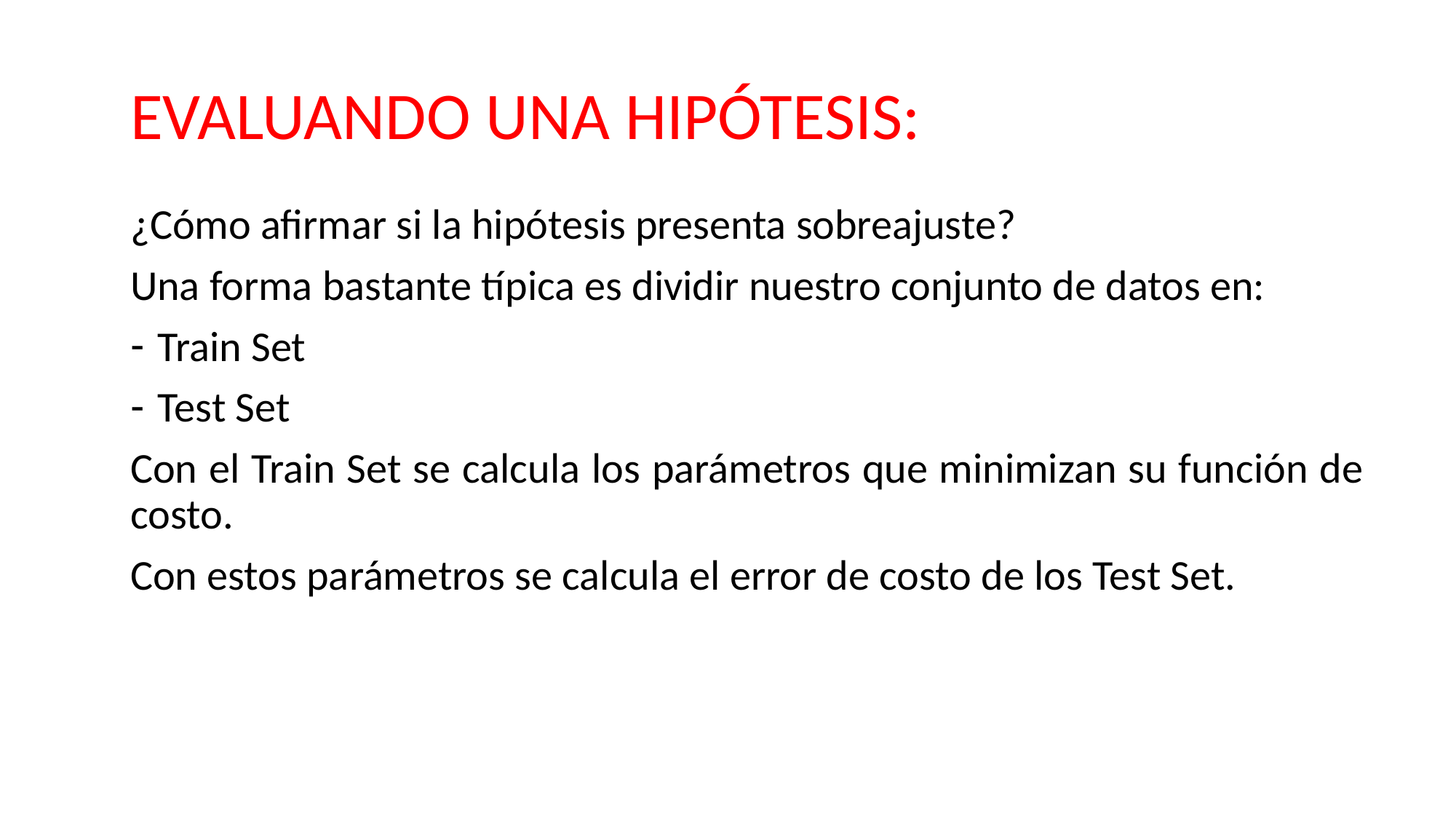

# EVALUANDO UNA HIPÓTESIS:
¿Cómo afirmar si la hipótesis presenta sobreajuste?
Una forma bastante típica es dividir nuestro conjunto de datos en:
Train Set
Test Set
Con el Train Set se calcula los parámetros que minimizan su función de costo.
Con estos parámetros se calcula el error de costo de los Test Set.